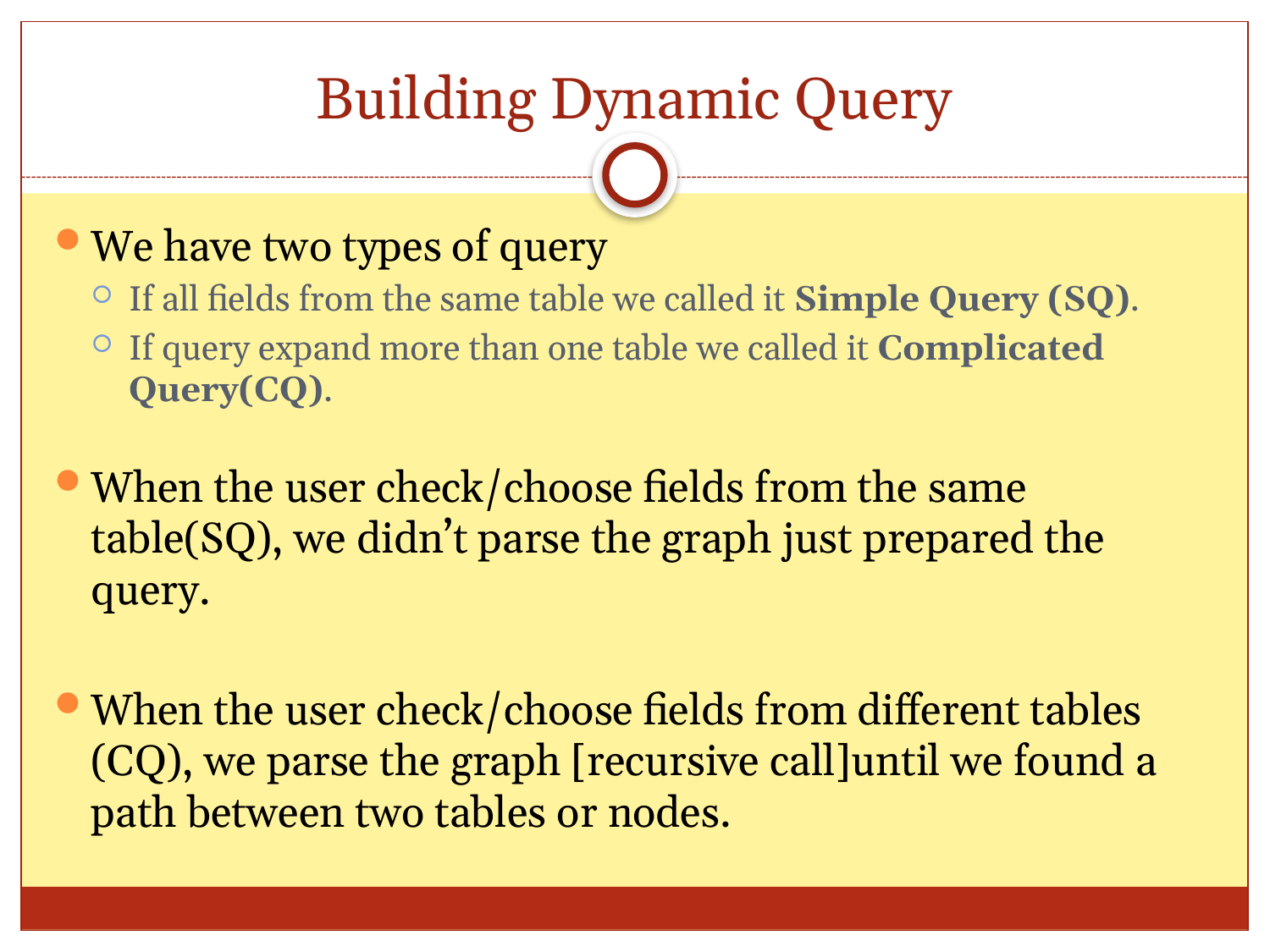

# Building Dynamic Query
We have two types of query
If all fields from the same table we called it Simple Query (SQ).
If query expand more than one table we called it Complicated Query(CQ).
When the user check/choose fields from the same table(SQ), we didn’t parse the graph just prepared the query.

When the user check/choose fields from different tables (CQ), we parse the graph [recursive call]until we found a path between two tables or nodes.